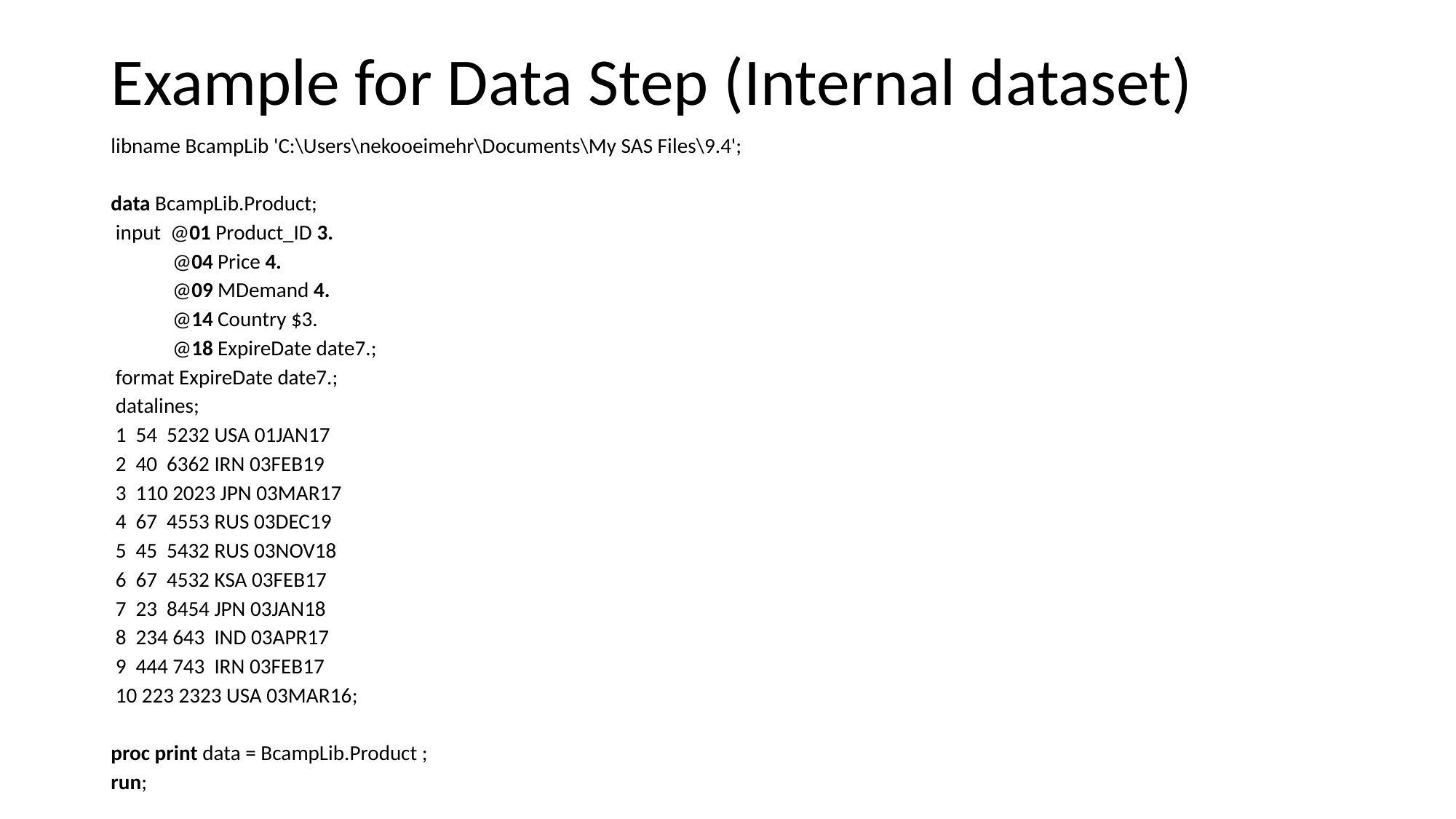

# Example for Data Step (Internal dataset)
libname BcampLib 'C:\Users\nekooeimehr\Documents\My SAS Files\9.4';

data BcampLib.Product;
 input  @01 Product_ID 3.
             @04 Price 4.
             @09 MDemand 4.
             @14 Country $3.
             @18 ExpireDate date7.;
 format ExpireDate date7.;
 datalines;
 1  54  5232 USA 01JAN17
 2  40  6362 IRN 03FEB19
 3  110 2023 JPN 03MAR17
 4  67  4553 RUS 03DEC19
 5  45  5432 RUS 03NOV18
 6  67  4532 KSA 03FEB17
 7  23  8454 JPN 03JAN18
 8  234 643  IND 03APR17
 9  444 743  IRN 03FEB17
 10 223 2323 USA 03MAR16;

proc print data = BcampLib.Product ;
run;